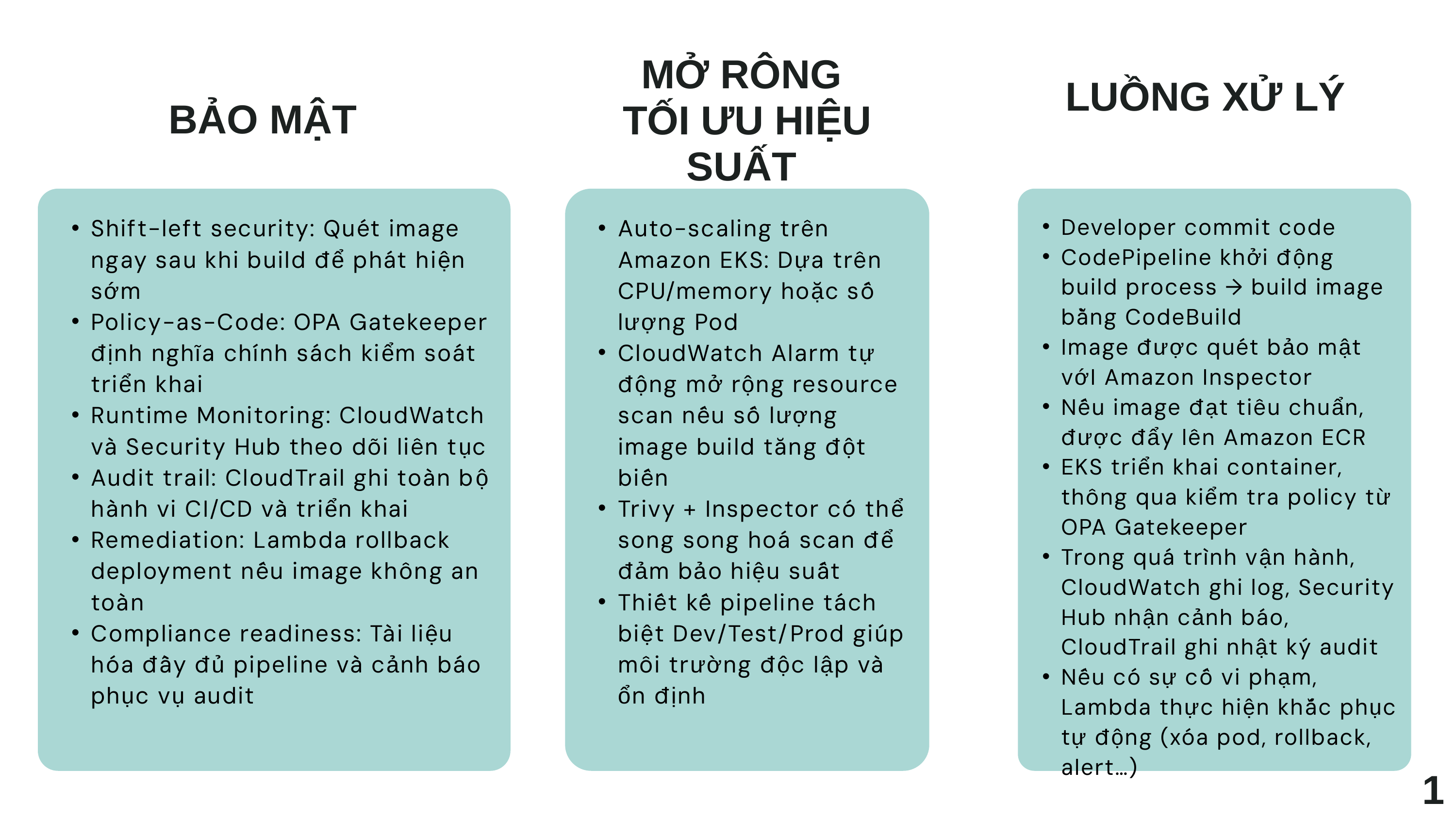

MỞ RÔNG
TỐI ƯU HIỆU SUẤT
LUỒNG XỬ LÝ
BẢO MẬT

Developer commit code
CodePipeline khởi động build process → build image bằng CodeBuild
Image được quét bảo mật vớI Amazon Inspector
Nếu image đạt tiêu chuẩn, được đẩy lên Amazon ECR
EKS triển khai container, thông qua kiểm tra policy từ OPA Gatekeeper
Trong quá trình vận hành, CloudWatch ghi log, Security Hub nhận cảnh báo, CloudTrail ghi nhật ký audit
Nếu có sự cố vi phạm, Lambda thực hiện khắc phục tự động (xóa pod, rollback, alert…)
Shift-left security: Quét image ngay sau khi build để phát hiện sớm
Policy-as-Code: OPA Gatekeeper định nghĩa chính sách kiểm soát triển khai
Runtime Monitoring: CloudWatch và Security Hub theo dõi liên tục
Audit trail: CloudTrail ghi toàn bộ hành vi CI/CD và triển khai
Remediation: Lambda rollback deployment nếu image không an toàn
Compliance readiness: Tài liệu hóa đầy đủ pipeline và cảnh báo phục vụ audit
Auto-scaling trên Amazon EKS: Dựa trên CPU/memory hoặc số lượng Pod
CloudWatch Alarm tự động mở rộng resource scan nếu số lượng image build tăng đột biến
Trivy + Inspector có thể song song hoá scan để đảm bảo hiệu suất
Thiết kế pipeline tách biệt Dev/Test/Prod giúp môi trường độc lập và ổn định
12